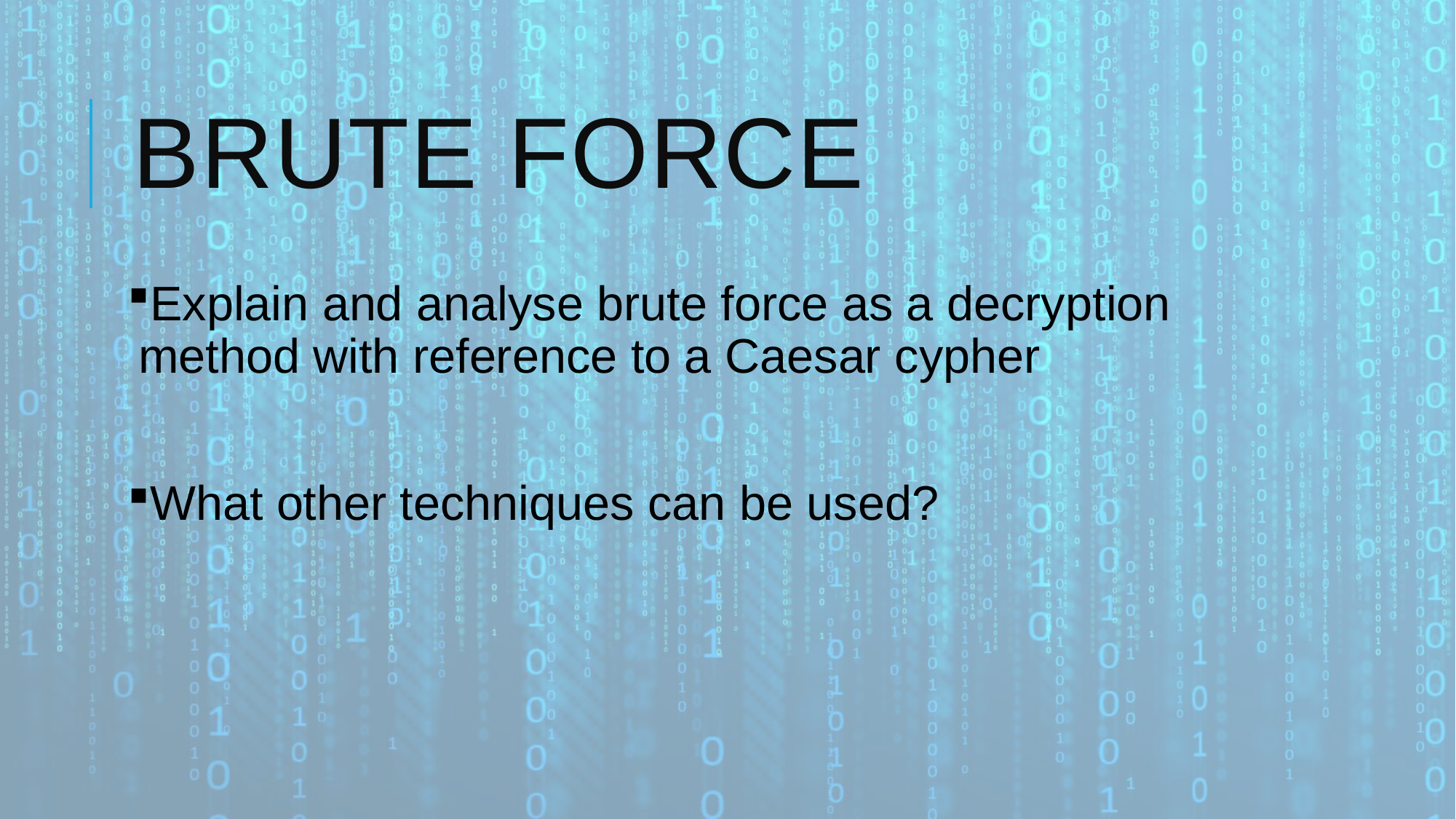

# Brute force
Explain and analyse brute force as a decryption method with reference to a Caesar cypher

What other techniques can be used?